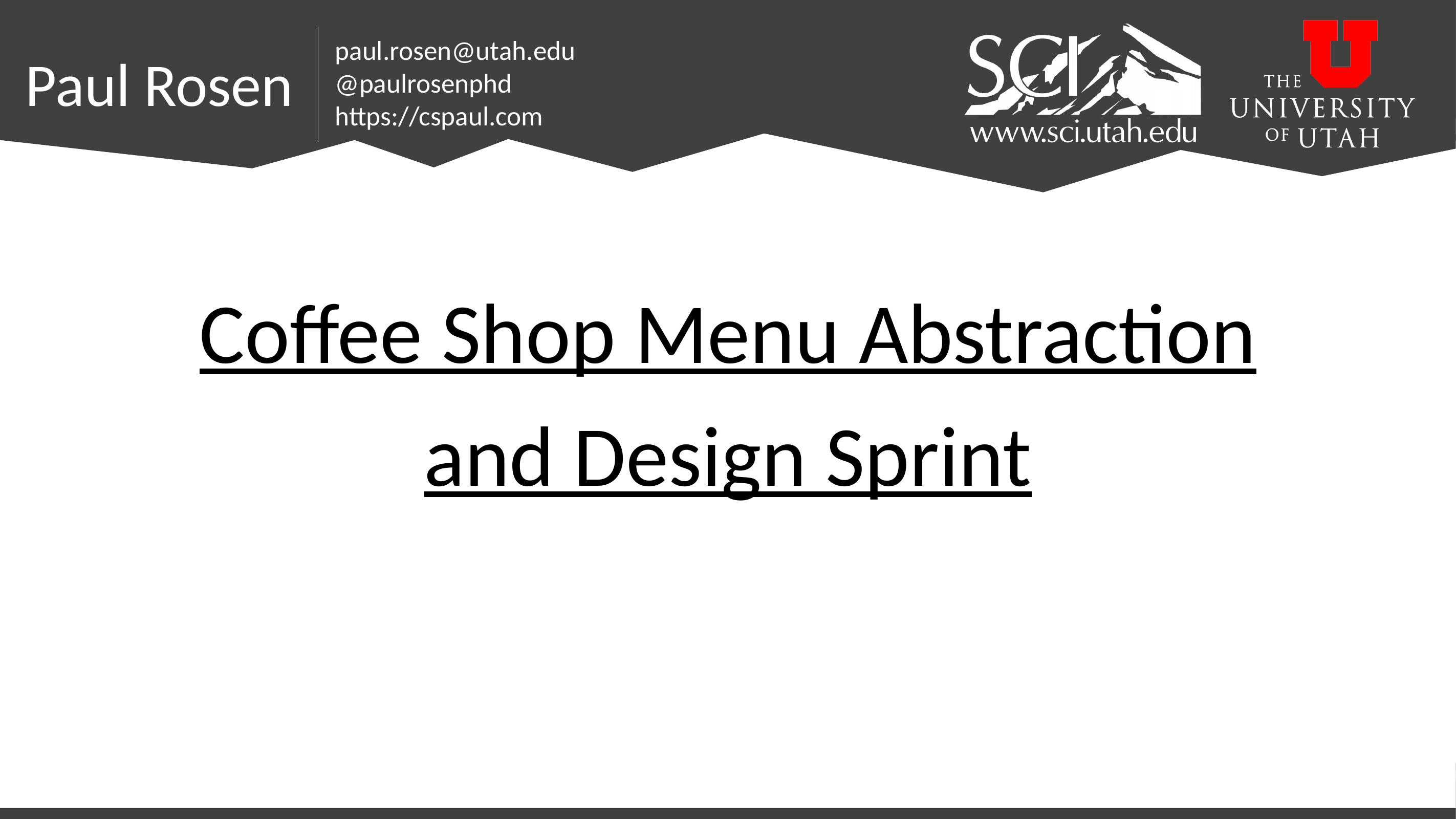

# Coffee Shop Menu Abstraction and Design Sprint